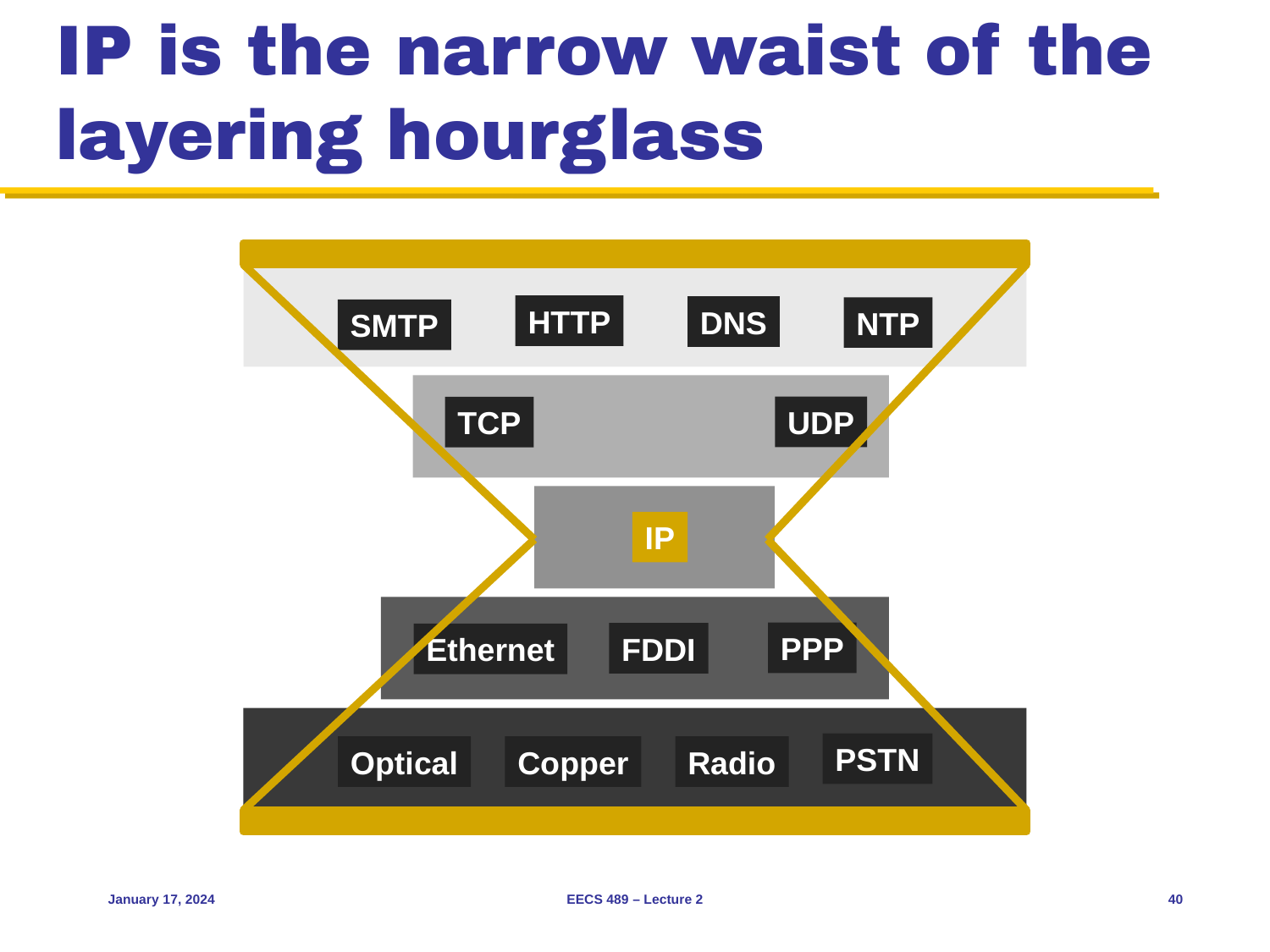

# IP is the narrow waist of the layering hourglass

HTTP
DNS
NTP
SMTP

UDP
TCP

IP

PPP
FDDI
Ethernet

PSTN
Optical
Copper
Radio

January 17, 2024
EECS 489 – Lecture 2
40